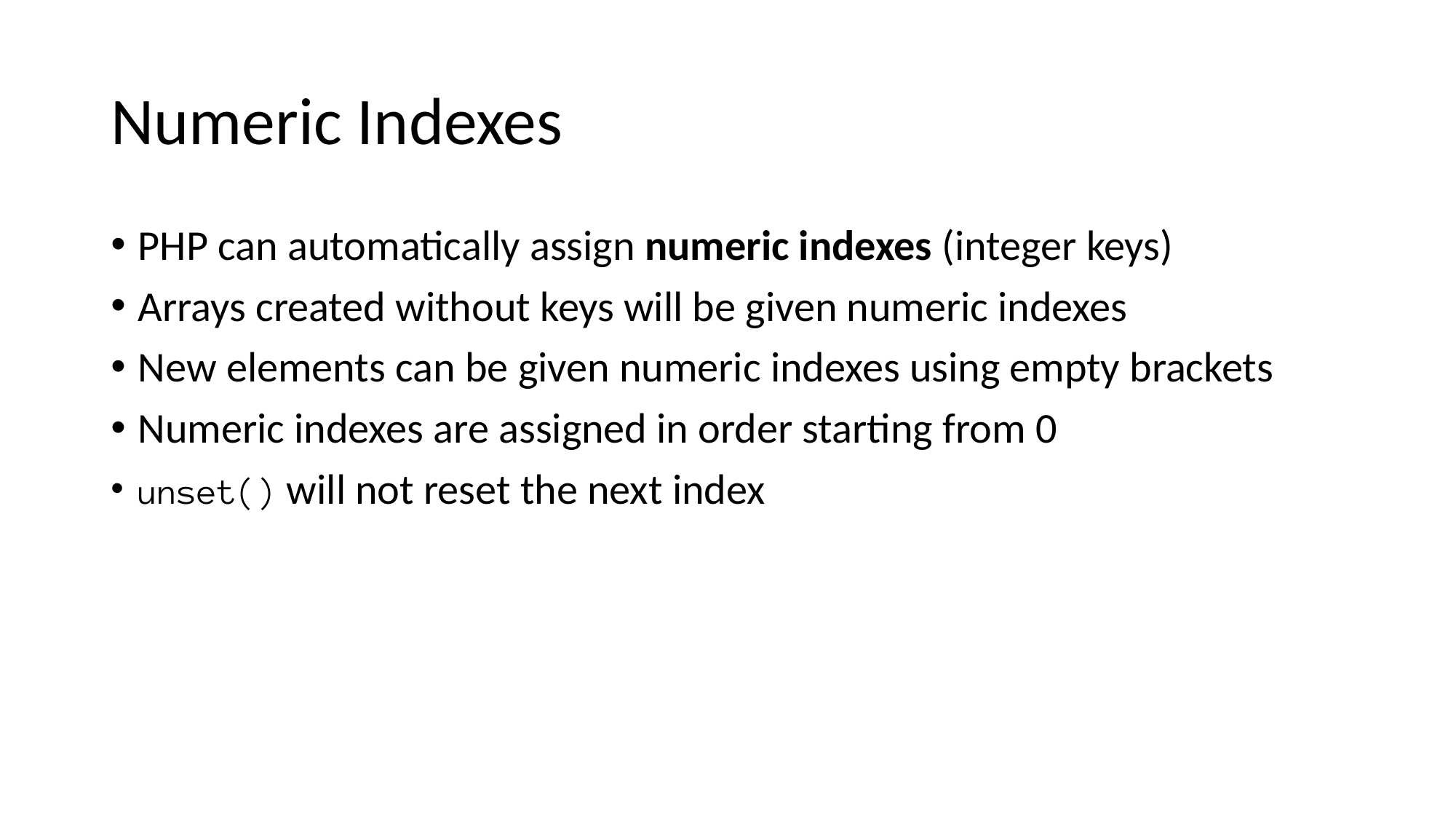

# Numeric Indexes
PHP can automatically assign numeric indexes (integer keys)
Arrays created without keys will be given numeric indexes
New elements can be given numeric indexes using empty brackets
Numeric indexes are assigned in order starting from 0
unset() will not reset the next index